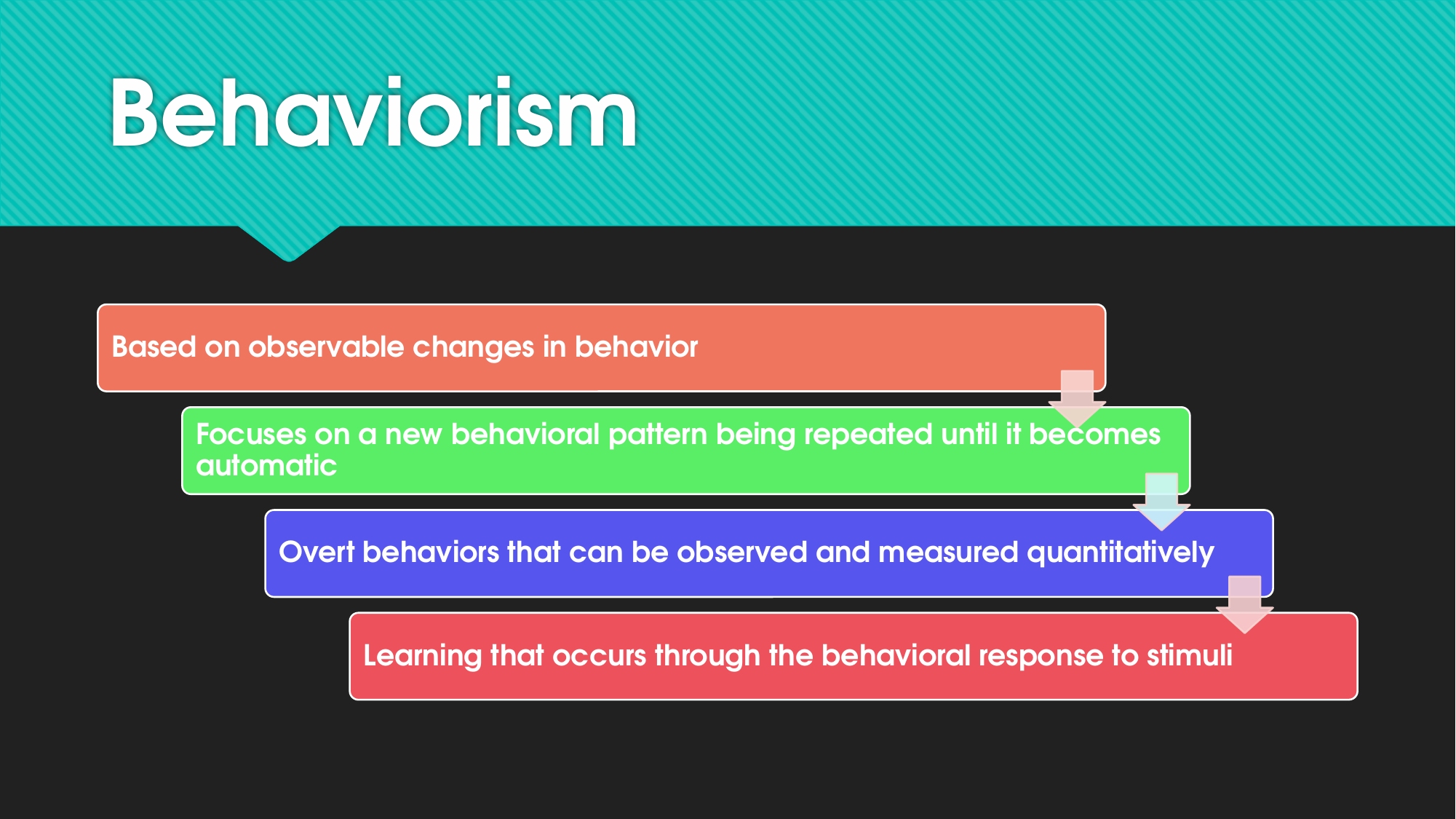

# Behaviorism
Based on observable changes in behavior
Focuses on a new behavioral pattern being repeated until it becomes automatic
Overt behaviors that can be observed and measured quantitatively
Learning that occurs through the behavioral response to stimuli